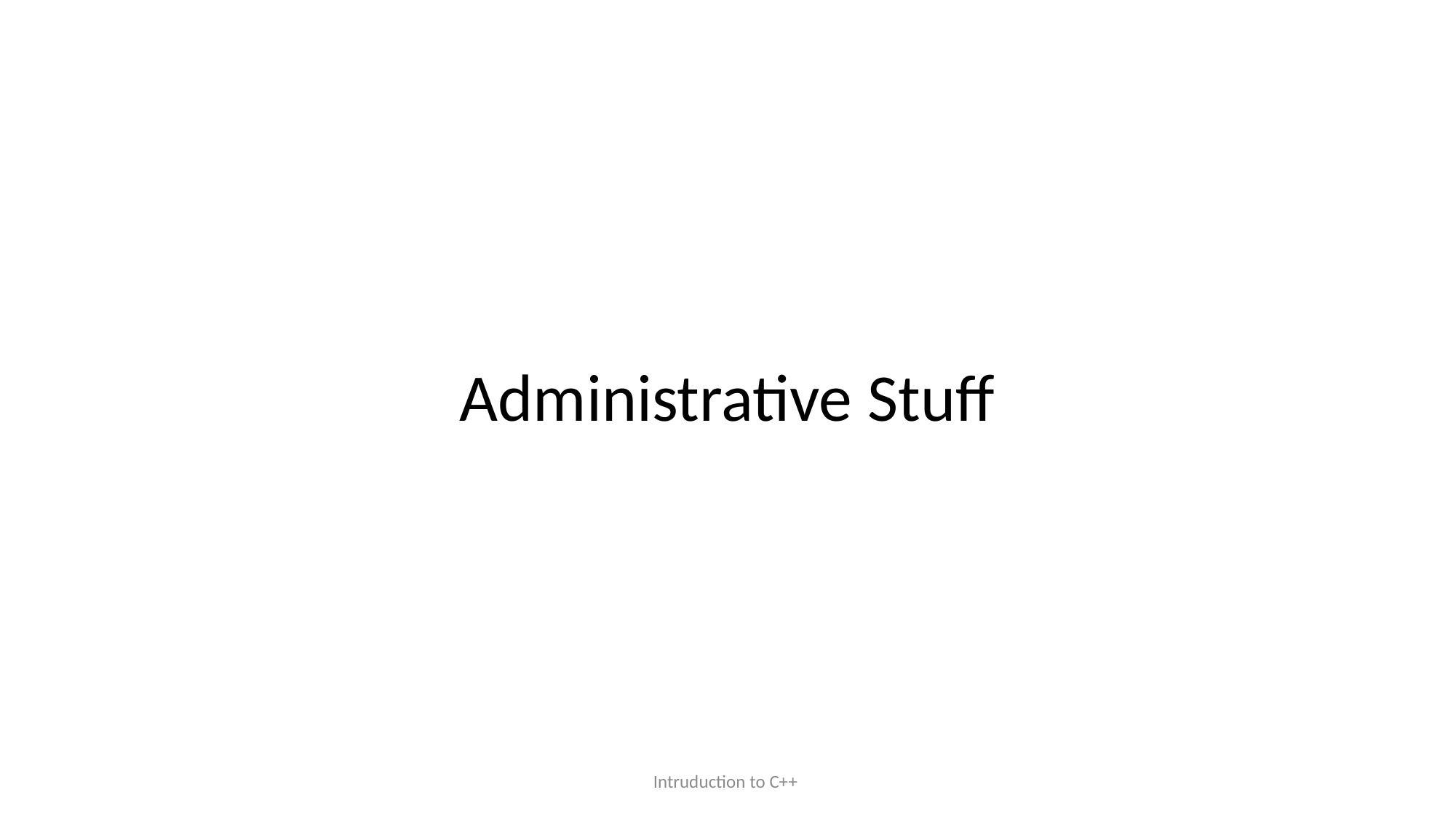

# Administrative Stuff
Intruduction to C++
25